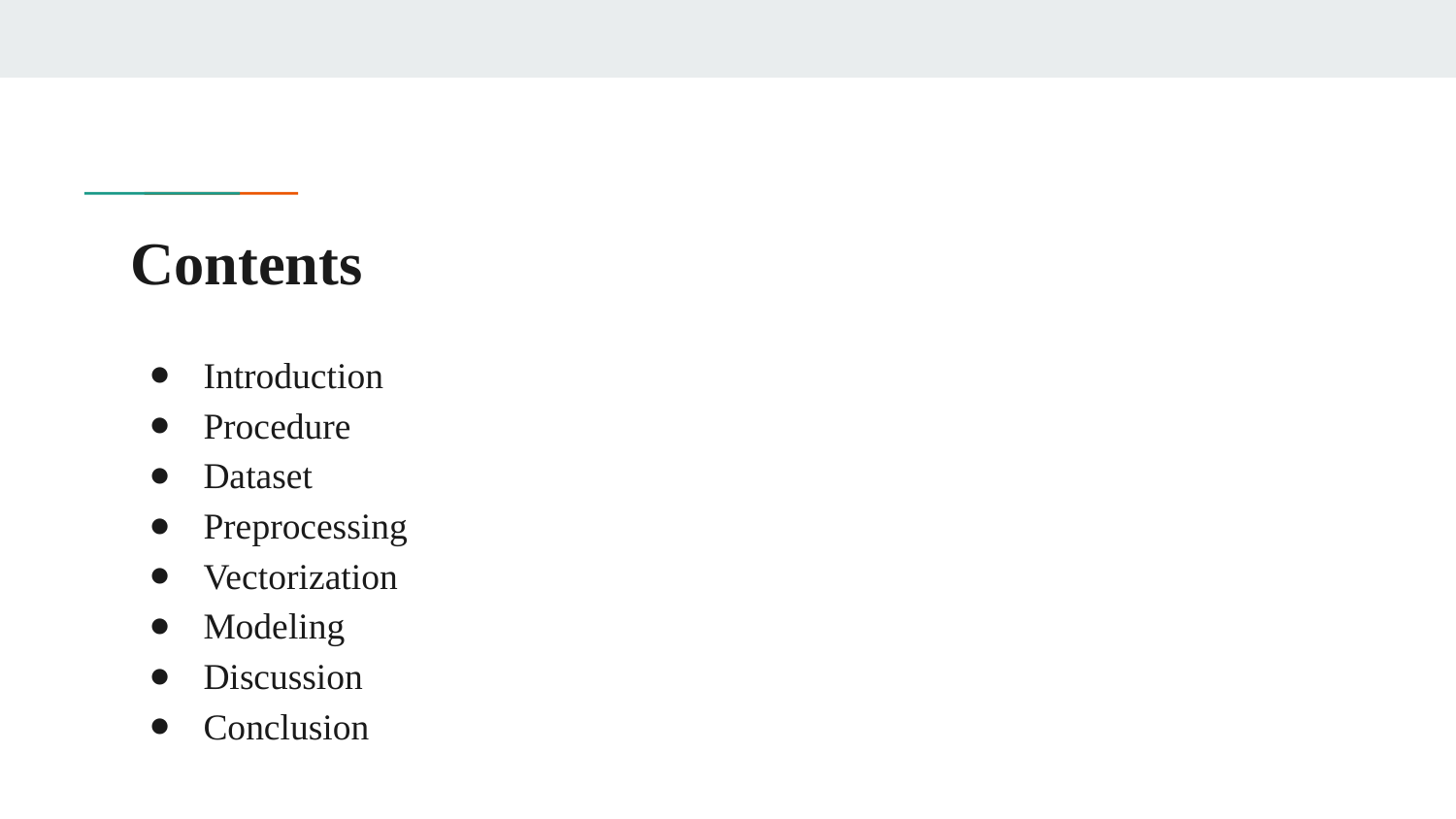

# Contents
Introduction
Procedure
Dataset
Preprocessing
Vectorization
Modeling
Discussion
Conclusion